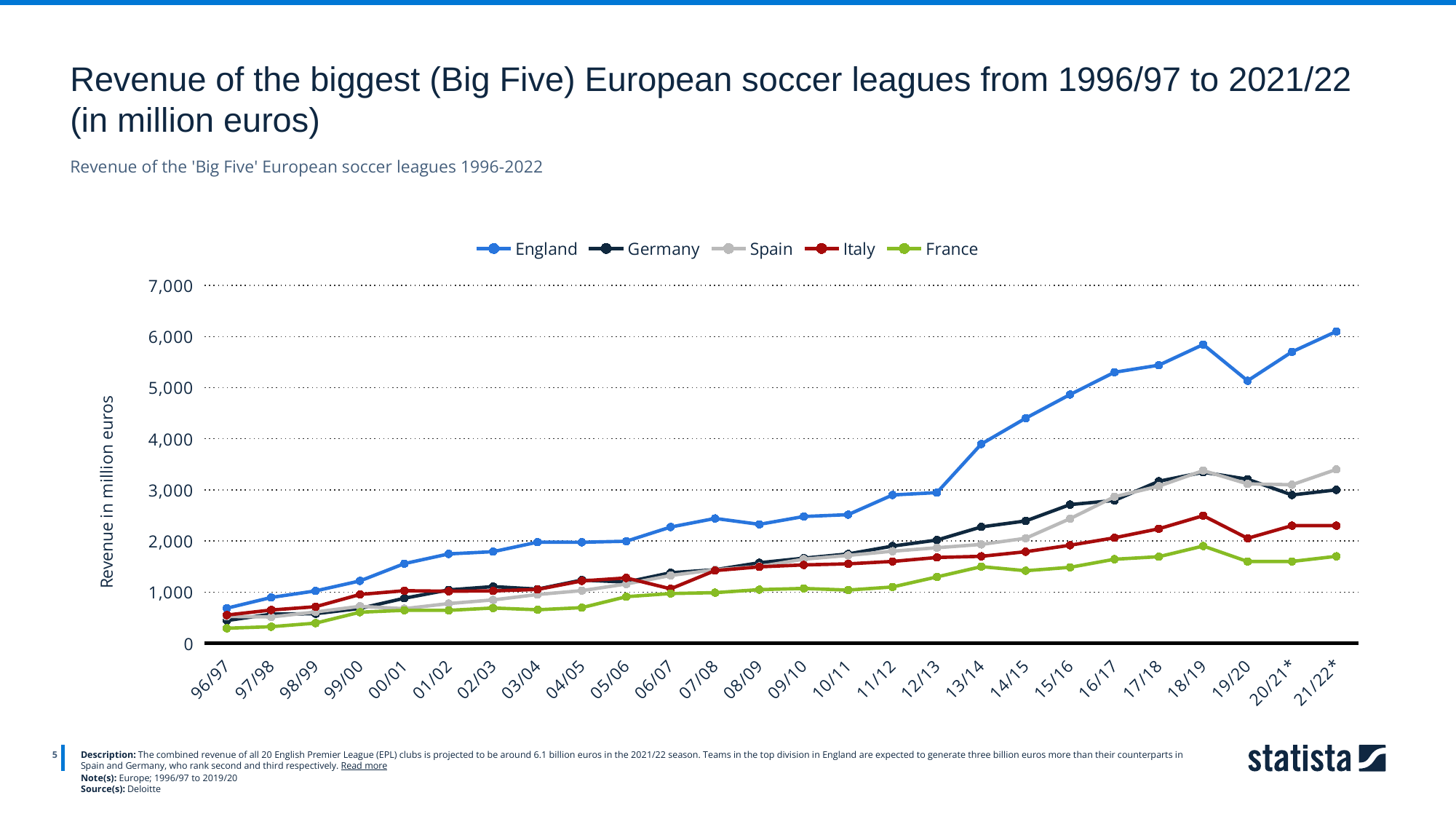

Revenue of the biggest (Big Five) European soccer leagues from 1996/97 to 2021/22 (in million euros)
Revenue of the 'Big Five' European soccer leagues 1996-2022

### Chart

| Category | England | Germany | Spain | Italy | France |
|---|---|---|---|---|---|
| 96/97 | 685.0 | 444.0 | 524.0 | 551.0 | 293.0 |
| 97/98 | 895.0 | 569.0 | 513.0 | 650.0 | 323.0 |
| 98/99 | 1024.0 | 577.0 | 612.0 | 714.0 | 393.0 |
| 99/00 | 1219.0 | 681.0 | 722.0 | 954.0 | 607.0 |
| 00/01 | 1557.0 | 880.0 | 676.0 | 1027.0 | 644.0 |
| 01/02 | 1747.0 | 1043.0 | 776.0 | 1017.0 | 643.0 |
| 02/03 | 1791.0 | 1108.0 | 847.0 | 1024.0 | 689.0 |
| 03/04 | 1977.0 | 1058.0 | 953.0 | 1052.0 | 655.0 |
| 04/05 | 1975.0 | 1236.0 | 1029.0 | 1219.0 | 696.0 |
| 05/06 | 1995.0 | 1195.0 | 1158.0 | 1277.0 | 910.0 |
| 06/07 | 2273.0 | 1379.0 | 1326.0 | 1064.0 | 972.0 |
| 07/08 | 2441.0 | 1438.0 | 1438.0 | 1421.0 | 989.0 |
| 08/09 | 2326.0 | 1575.0 | 1501.0 | 1494.0 | 1048.0 |
| 09/10 | 2479.0 | 1664.0 | 1644.0 | 1532.0 | 1072.0 |
| 10/11 | 2515.0 | 1746.0 | 1718.0 | 1553.0 | 1040.0 |
| 11/12 | 2900.0 | 1900.0 | 1800.0 | 1600.0 | 1100.0 |
| 12/13 | 2946.0 | 2018.0 | 1868.0 | 1677.0 | 1297.0 |
| 13/14 | 3897.0 | 2275.0 | 1933.0 | 1700.0 | 1498.0 |
| 14/15 | 4403.0 | 2392.0 | 2053.0 | 1790.0 | 1418.0 |
| 15/16 | 4865.0 | 2712.0 | 2437.0 | 1917.0 | 1485.0 |
| 16/17 | 5301.0 | 2793.0 | 2865.0 | 2062.0 | 1643.0 |
| 17/18 | 5440.0 | 3168.0 | 3073.0 | 2239.0 | 1692.0 |
| 18/19 | 5843.0 | 3345.0 | 3378.0 | 2495.0 | 1902.0 |
| 19/20 | 5134.0 | 3208.0 | 3117.0 | 2052.0 | 1598.0 |
| 20/21* | 5700.0 | 2900.0 | 3100.0 | 2300.0 | 1600.0 |
| 21/22* | 6100.0 | 3000.0 | 3400.0 | 2300.0 | 1700.0 |
5
Description: The combined revenue of all 20 English Premier League (EPL) clubs is projected to be around 6.1 billion euros in the 2021/22 season. Teams in the top division in England are expected to generate three billion euros more than their counterparts in Spain and Germany, who rank second and third respectively. Read more
Note(s): Europe; 1996/97 to 2019/20
Source(s): Deloitte